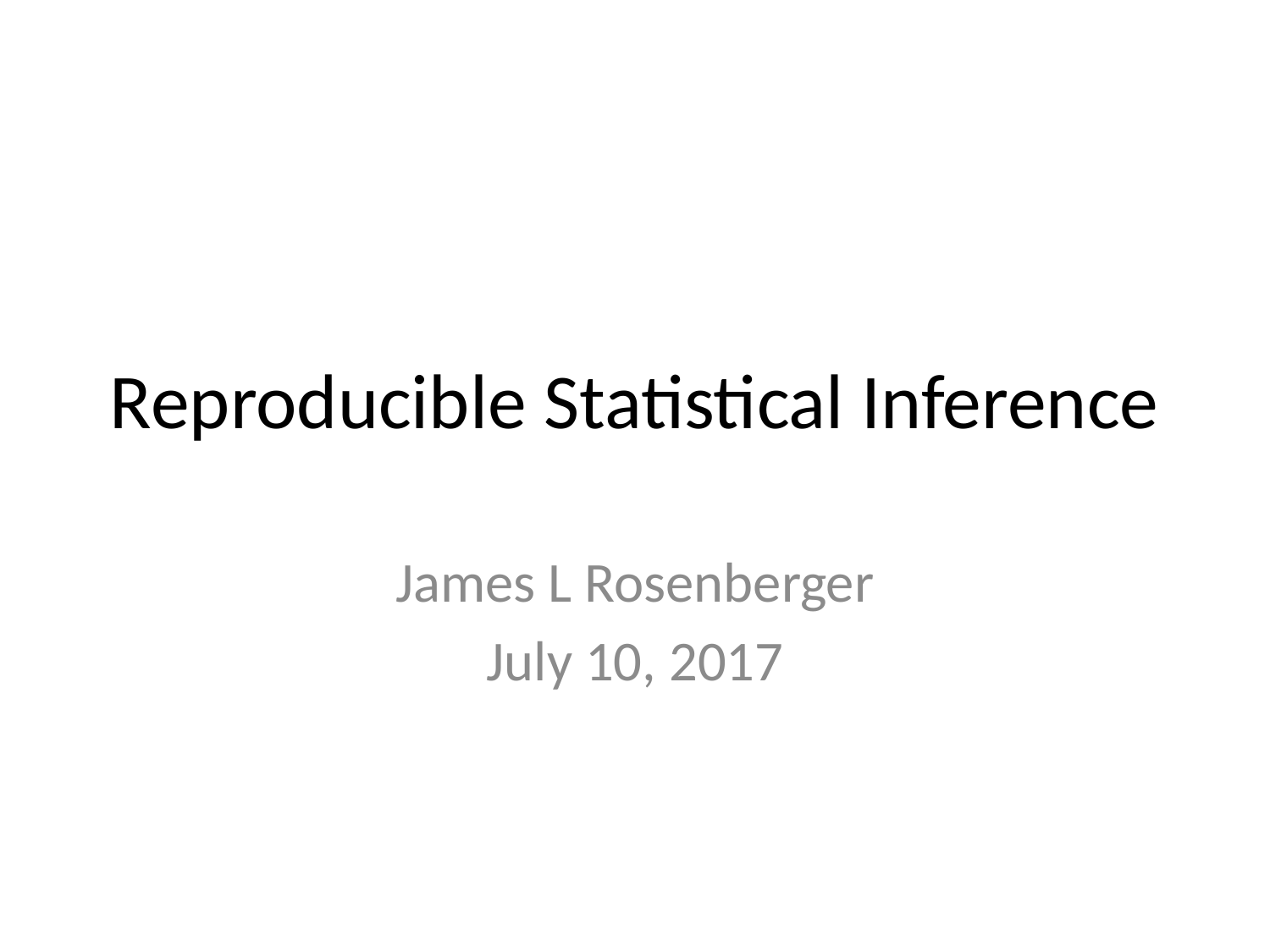

# Reproducible Statistical Inference
James L Rosenberger
July 10, 2017